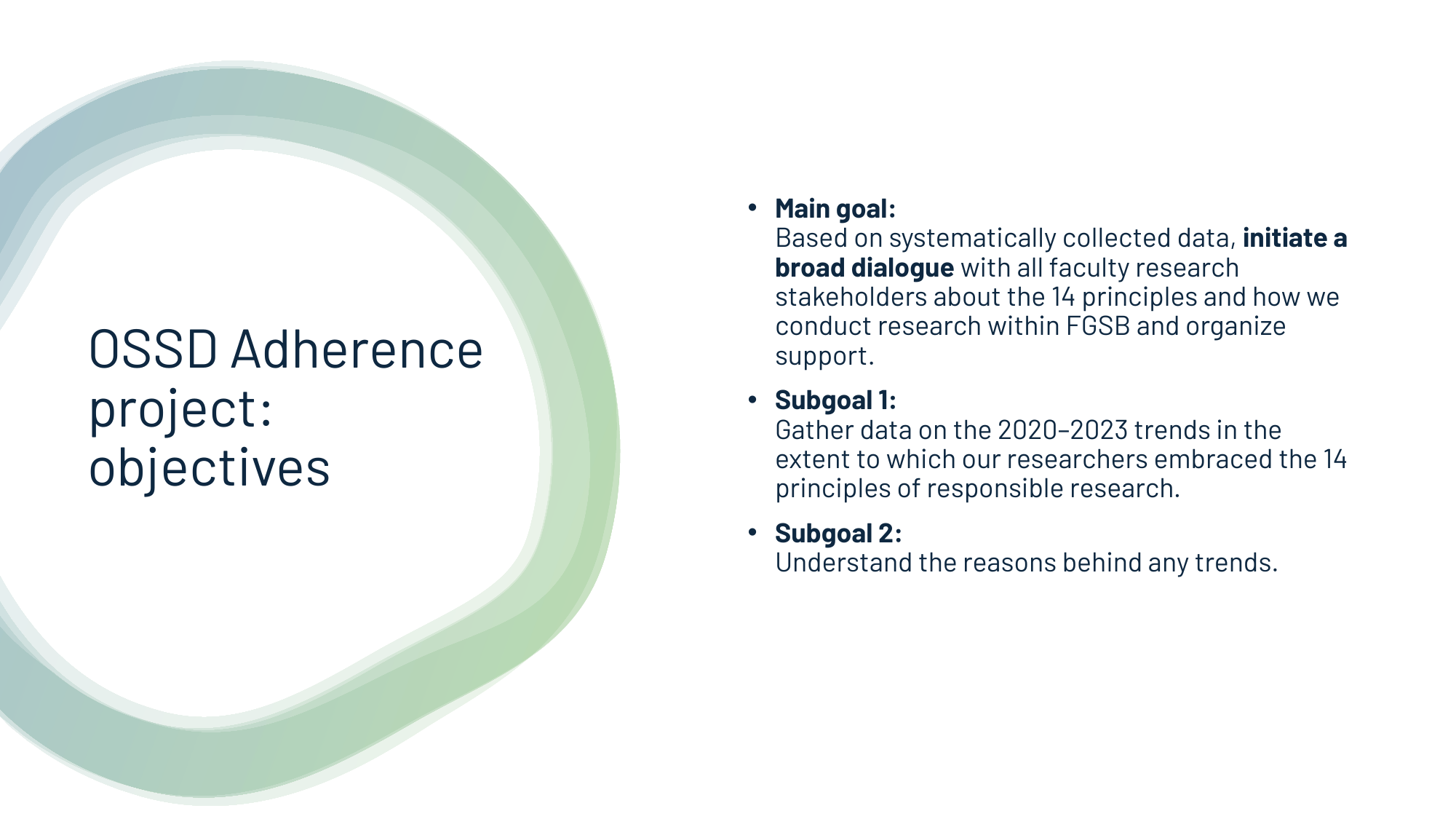

Main goal:
Based on systematically collected data, initiate a broad dialogue with all faculty research stakeholders about the 14 principles and how we conduct research within FGSB and organize support.
Subgoal 1:
Gather data on the 2020–2023 trends in the extent to which our researchers embraced the 14 principles of responsible research.
Subgoal 2:
Understand the reasons behind any trends.

# OSSD Adherence project: objectives